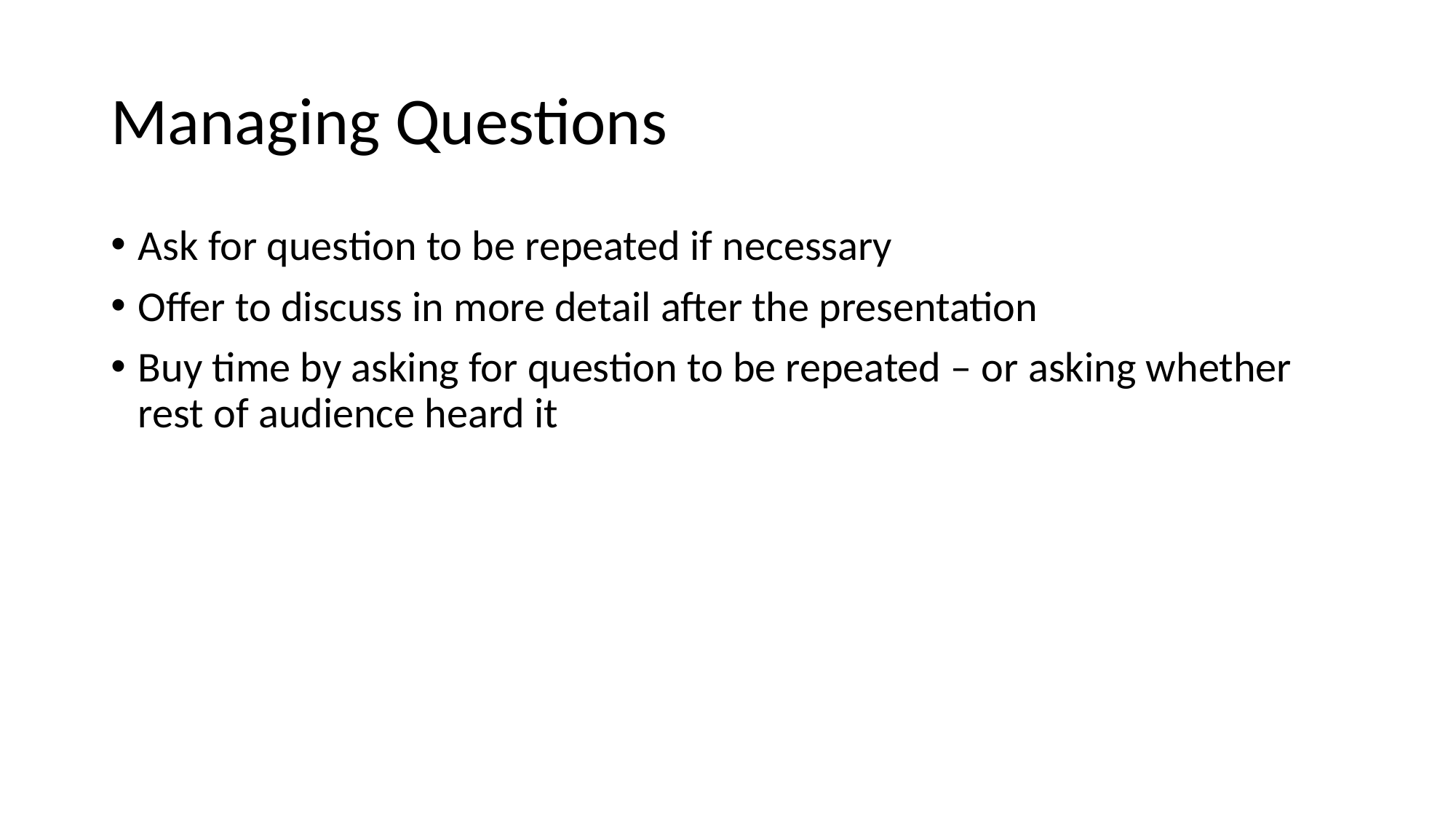

# Managing Questions
Ask for question to be repeated if necessary
Offer to discuss in more detail after the presentation
Buy time by asking for question to be repeated – or asking whether rest of audience heard it